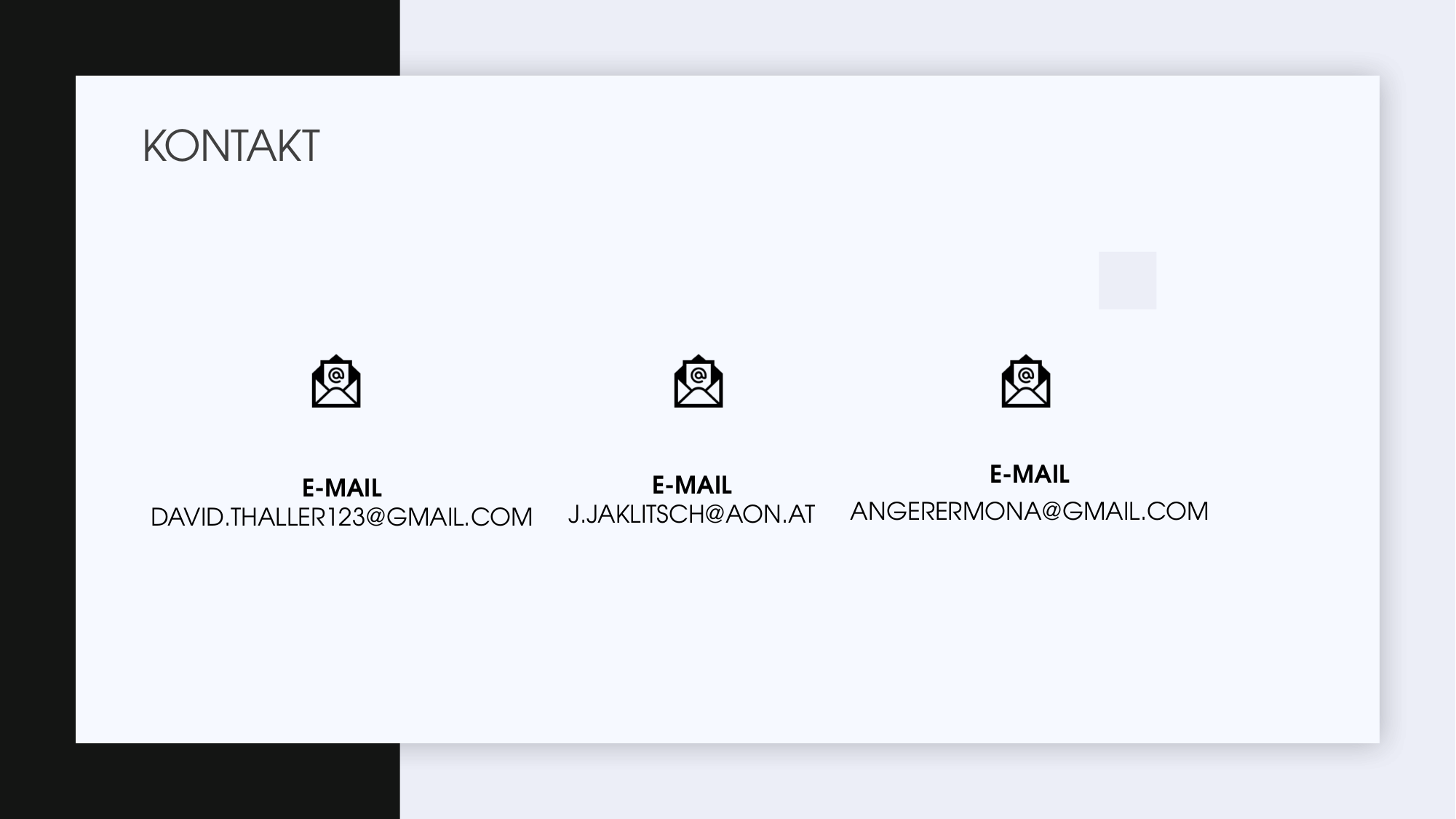

# Kontakt

E-mail
David.thaller123@gmail.com
E-Mail
j.Jaklitsch@aon.at
E-Mail
angerermona@gmail.com